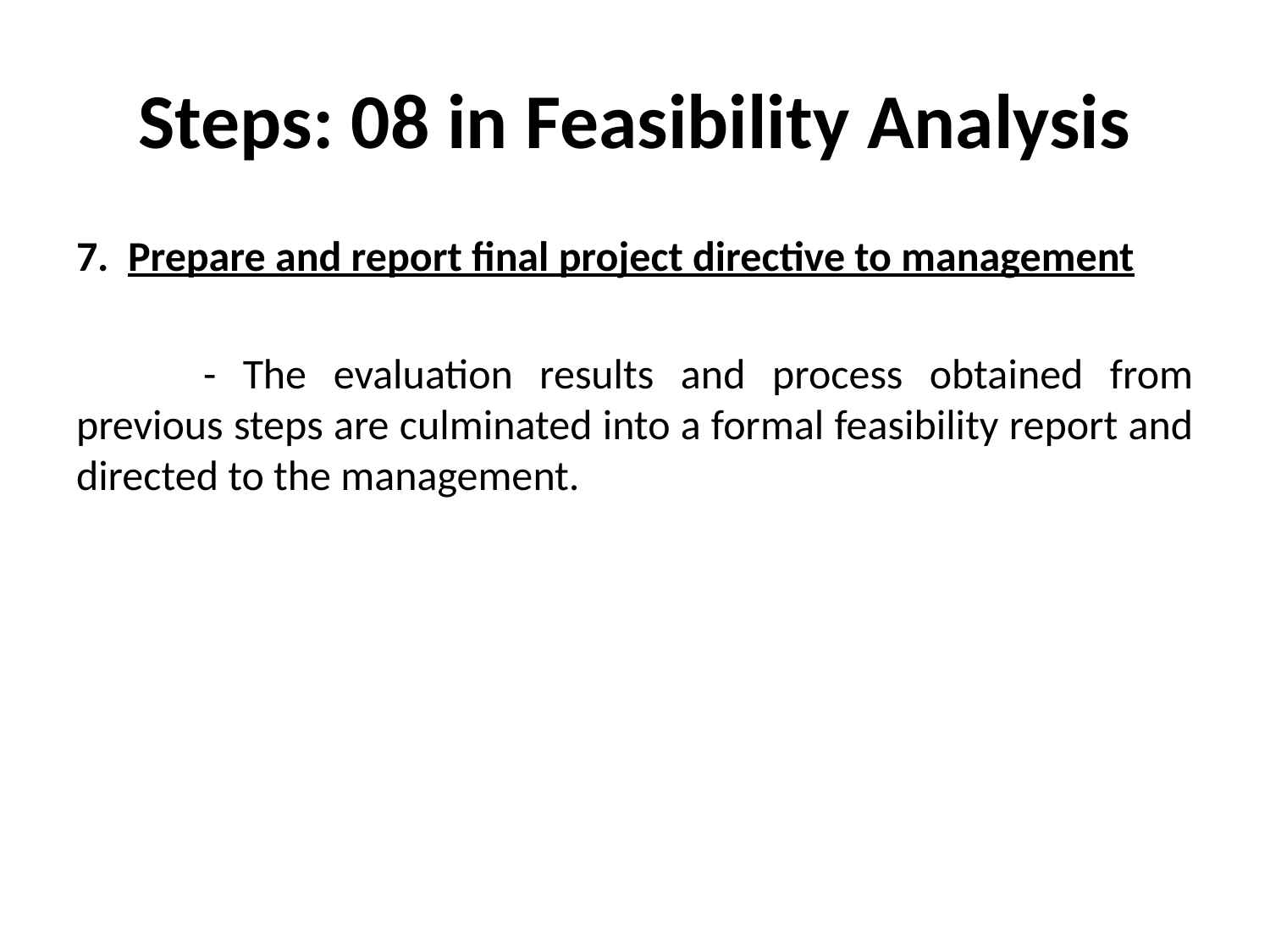

# Steps: 08 in Feasibility Analysis
7.  Prepare and report final project directive to management

	- The evaluation results and process obtained from previous steps are culminated into a formal feasibility report and directed to the management.